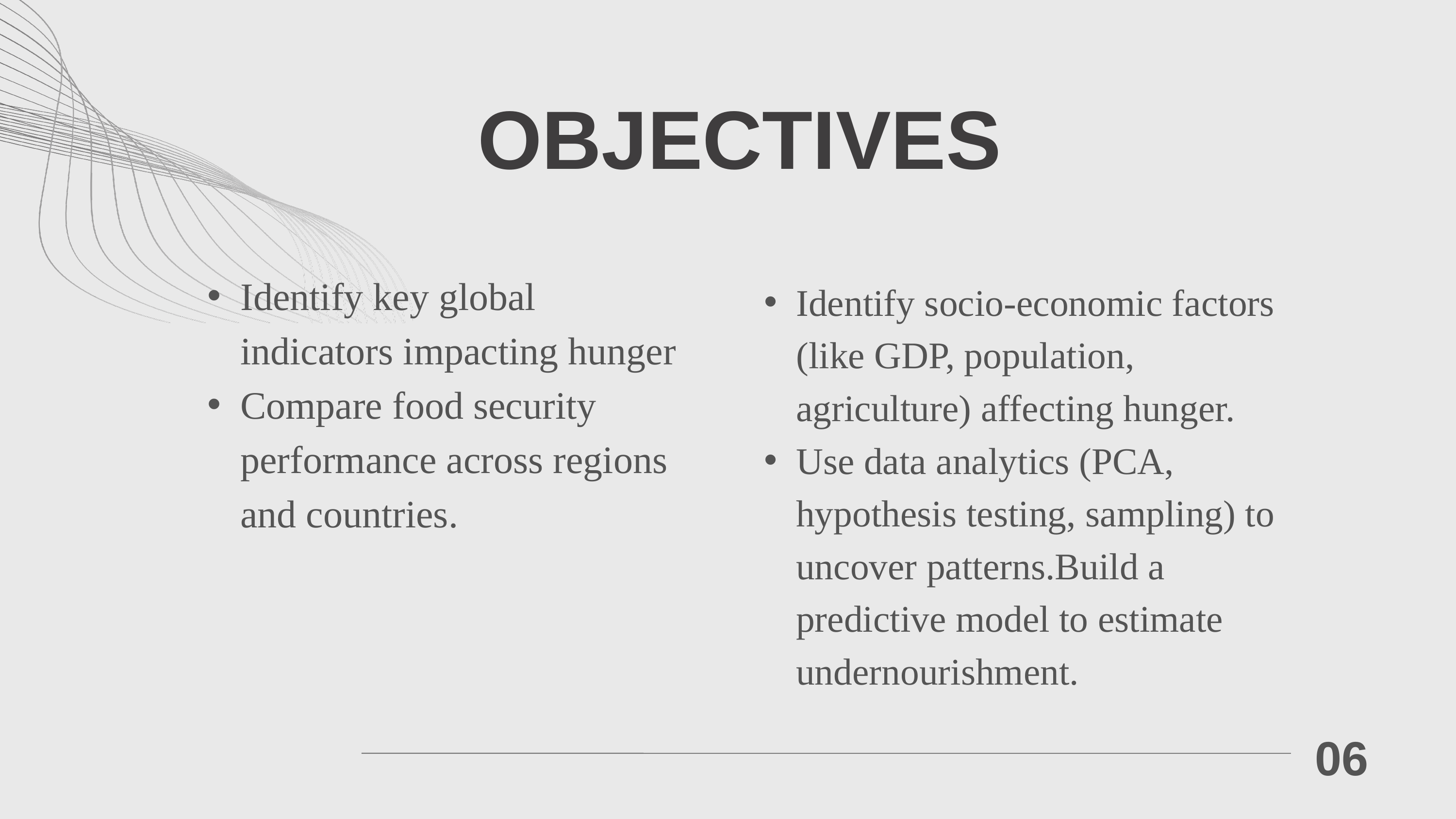

OBJECTIVES

Identify socio-economic factors (like GDP, population, agriculture) affecting hunger.
Use data analytics (PCA, hypothesis testing, sampling) to uncover patterns.Build a predictive model to estimate undernourishment.
Identify key global indicators impacting hunger
Compare food security performance across regions and countries.

06